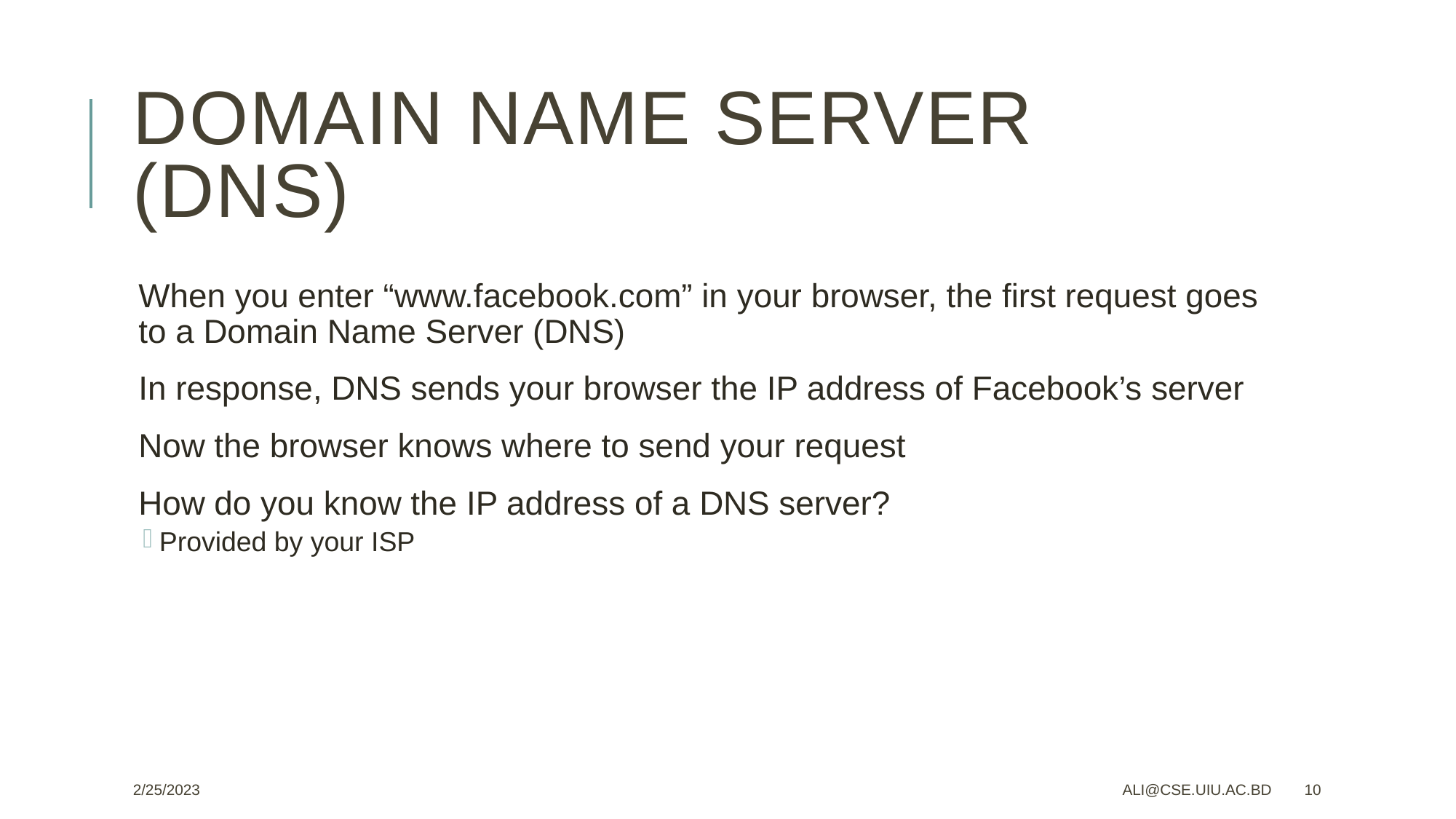

# Domain Name Server (DNS)
When you enter “www.facebook.com” in your browser, the first request goes to a Domain Name Server (DNS)
In response, DNS sends your browser the IP address of Facebook’s server
Now the browser knows where to send your request
How do you know the IP address of a DNS server?
Provided by your ISP
2/25/2023
ali@cse.uiu.ac.bd
10